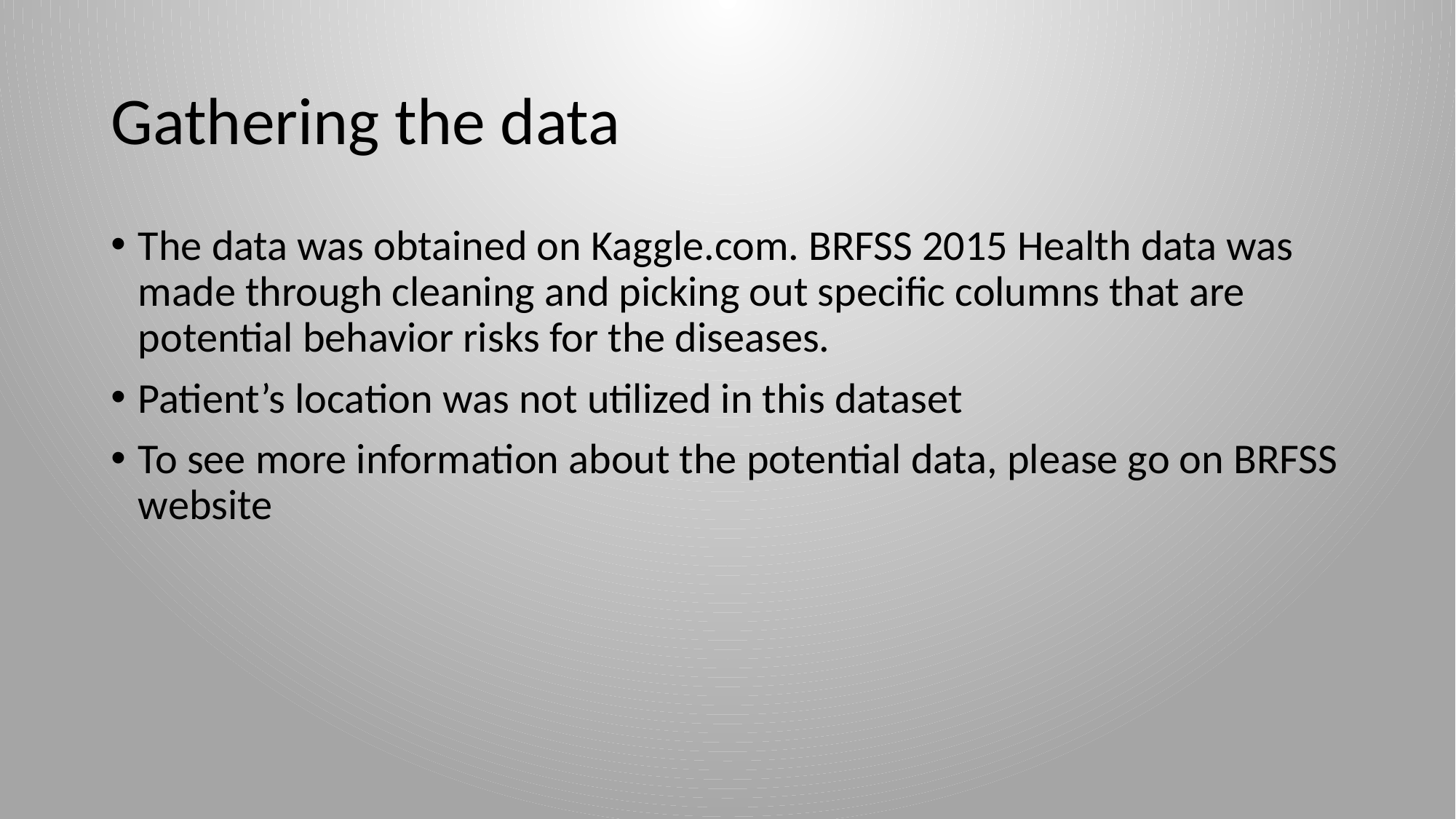

# Gathering the data
The data was obtained on Kaggle.com. BRFSS 2015 Health data was made through cleaning and picking out specific columns that are potential behavior risks for the diseases.
Patient’s location was not utilized in this dataset
To see more information about the potential data, please go on BRFSS website